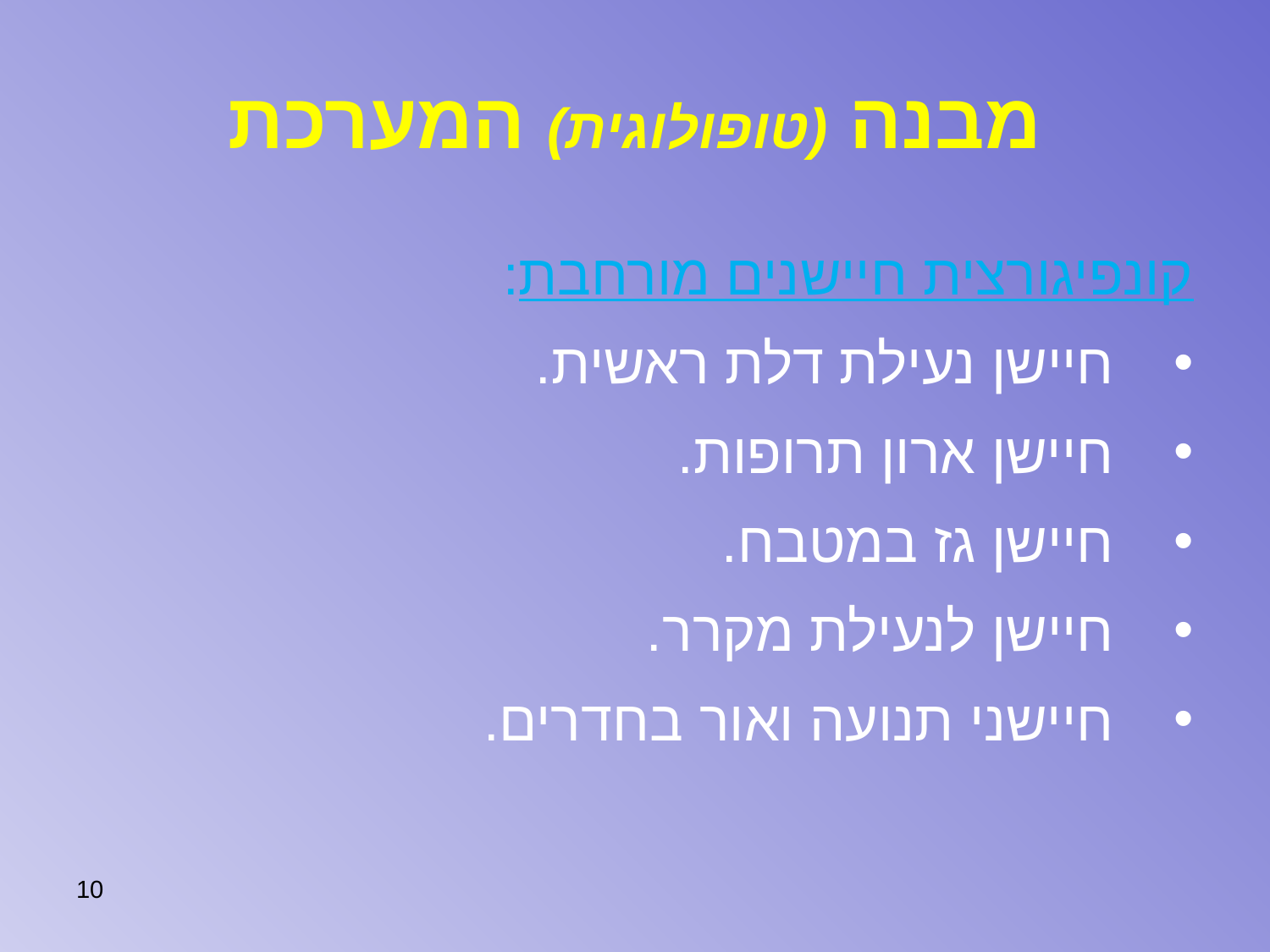

# מבנה (טופולוגית) המערכת
קונפיגורצית חיישנים מורחבת:
חיישן נעילת דלת ראשית.
חיישן ארון תרופות.
חיישן גז במטבח.
חיישן לנעילת מקרר.
חיישני תנועה ואור בחדרים.

10